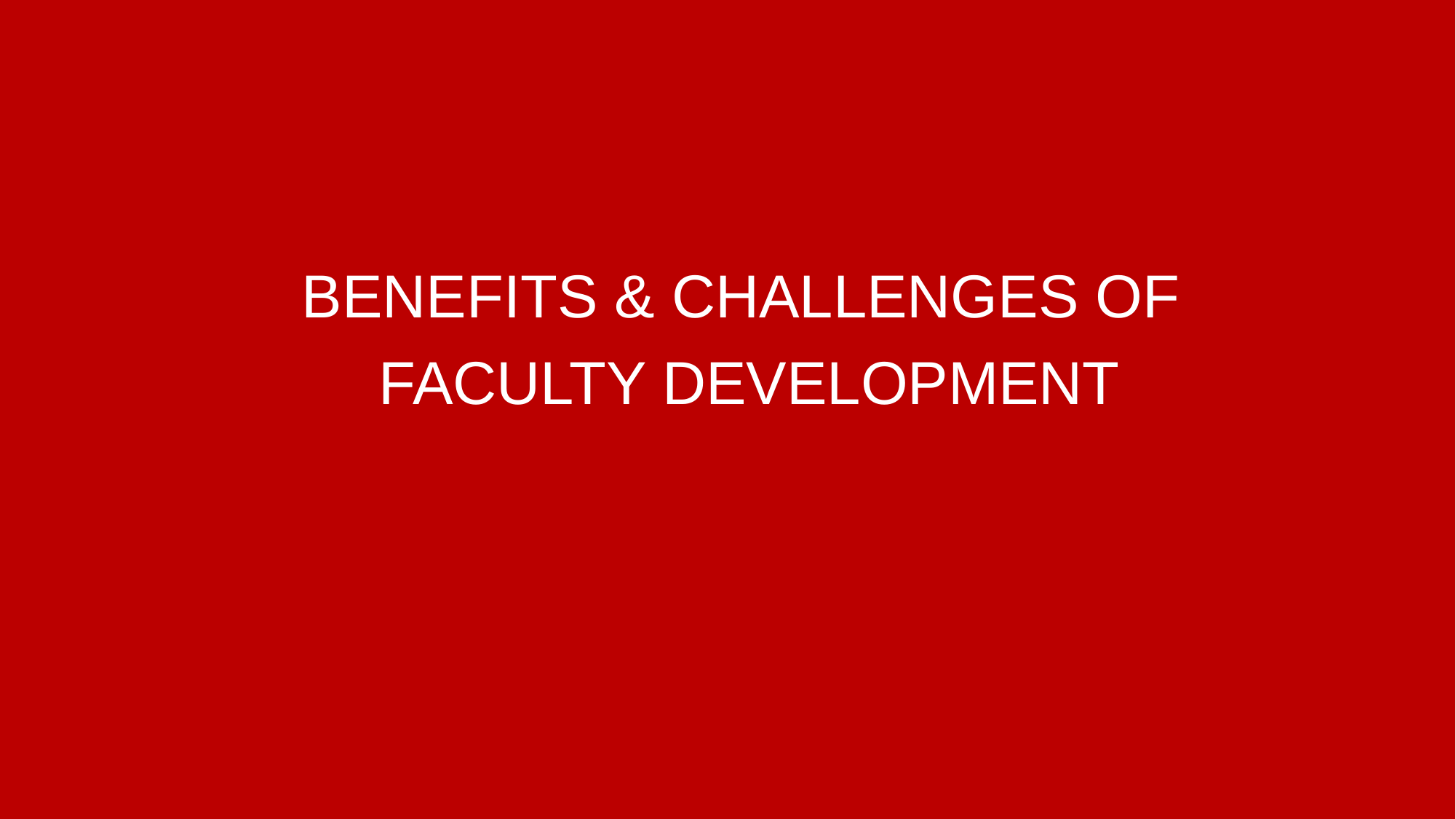

# Benefits & Challenges of Faculty Development
26